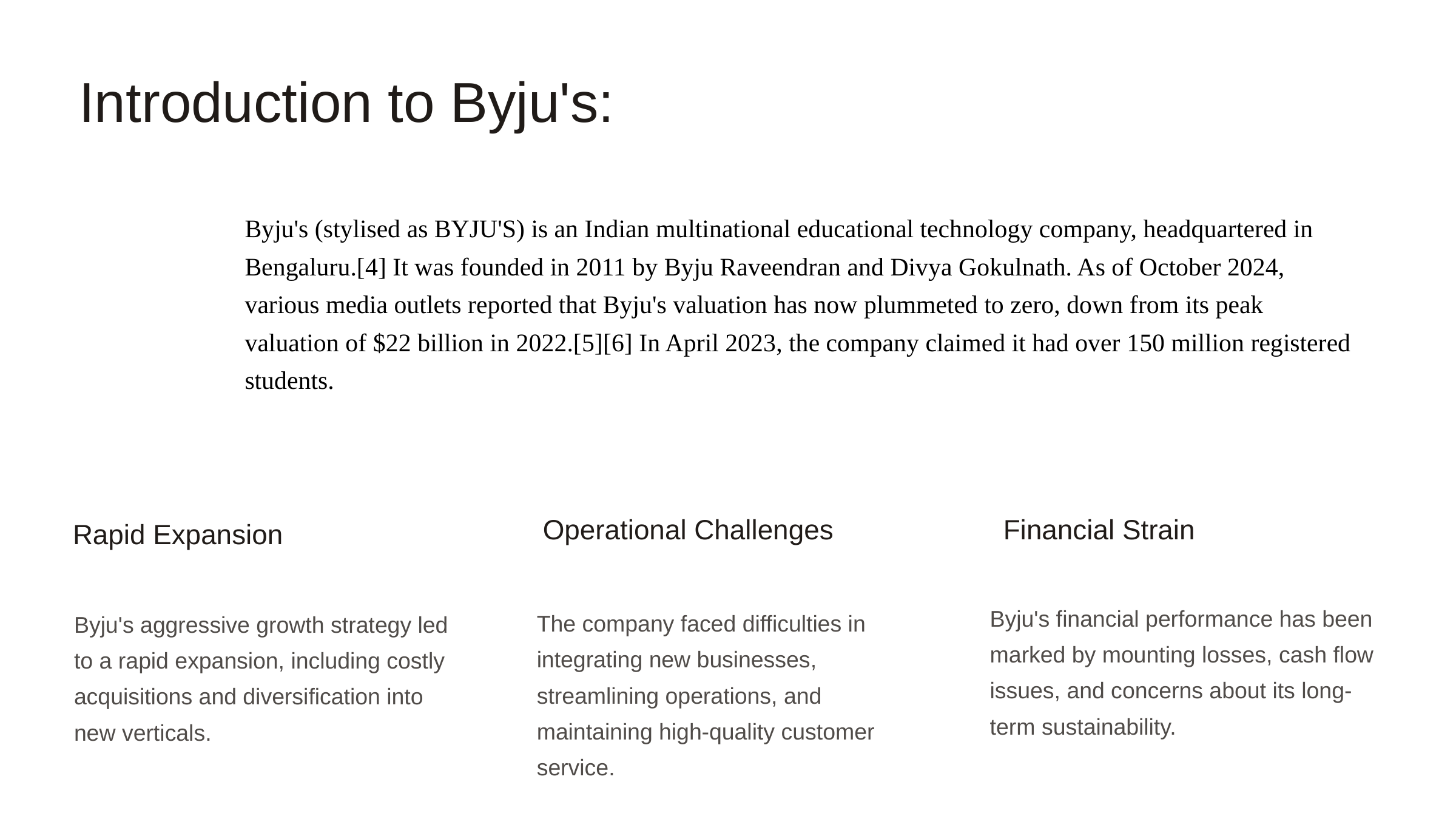

Introduction to Byju's:
Byju's (stylised as BYJU'S) is an Indian multinational educational technology company, headquartered in Bengaluru.[4] It was founded in 2011 by Byju Raveendran and Divya Gokulnath. As of October 2024, various media outlets reported that Byju's valuation has now plummeted to zero, down from its peak valuation of $22 billion in 2022.[5][6] In April 2023, the company claimed it had over 150 million registered students.
Operational Challenges
Financial Strain
Rapid Expansion
Byju's financial performance has been marked by mounting losses, cash flow issues, and concerns about its long-term sustainability.
The company faced difficulties in integrating new businesses, streamlining operations, and maintaining high-quality customer service.
Byju's aggressive growth strategy led to a rapid expansion, including costly acquisitions and diversification into new verticals.